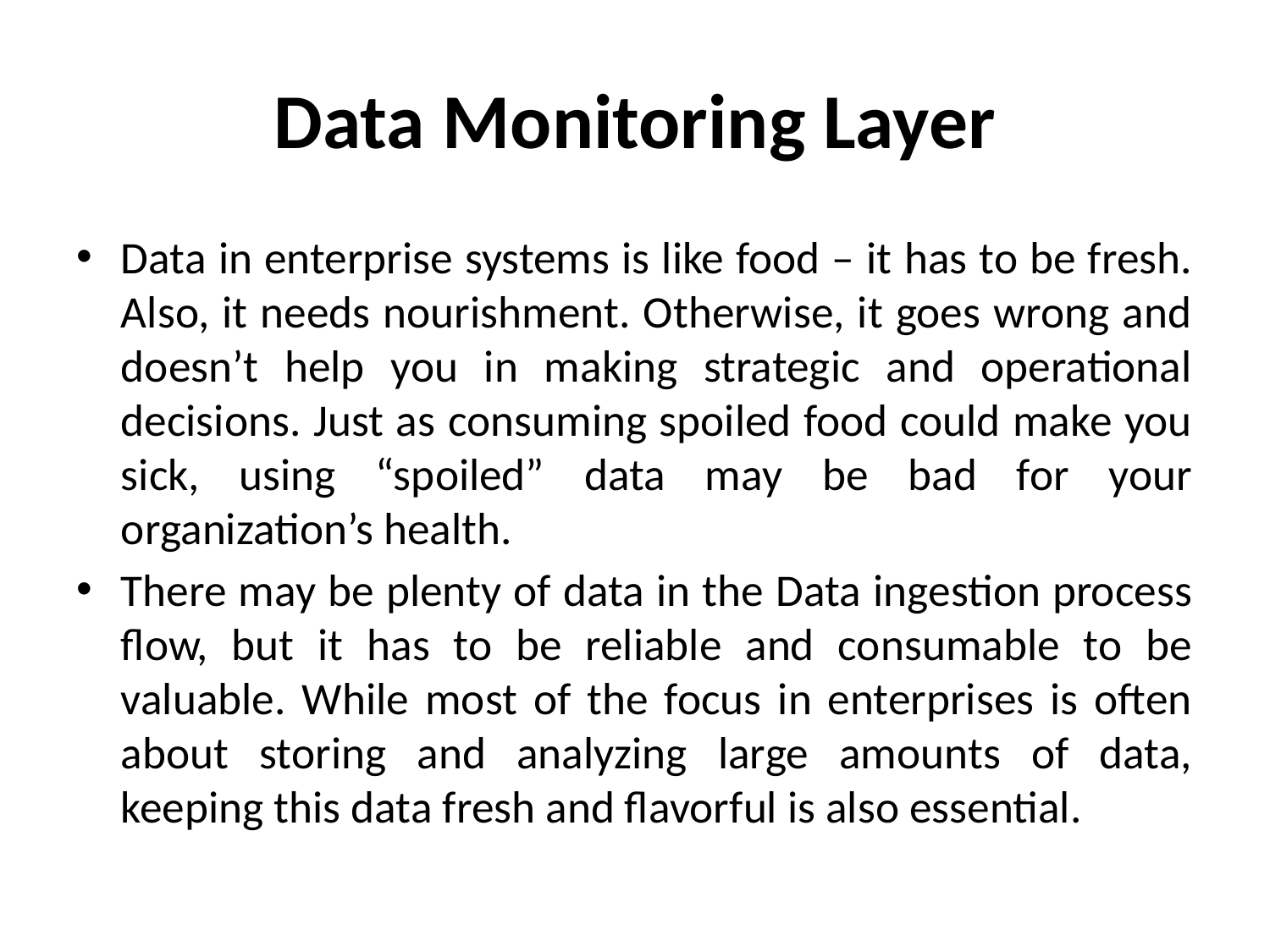

# Data Monitoring Layer
Data in enterprise systems is like food – it has to be fresh. Also, it needs nourishment. Otherwise, it goes wrong and doesn’t help you in making strategic and operational decisions. Just as consuming spoiled food could make you sick, using “spoiled” data may be bad for your organization’s health.
There may be plenty of data in the Data ingestion process flow, but it has to be reliable and consumable to be valuable. While most of the focus in enterprises is often about storing and analyzing large amounts of data, keeping this data fresh and flavorful is also essential.